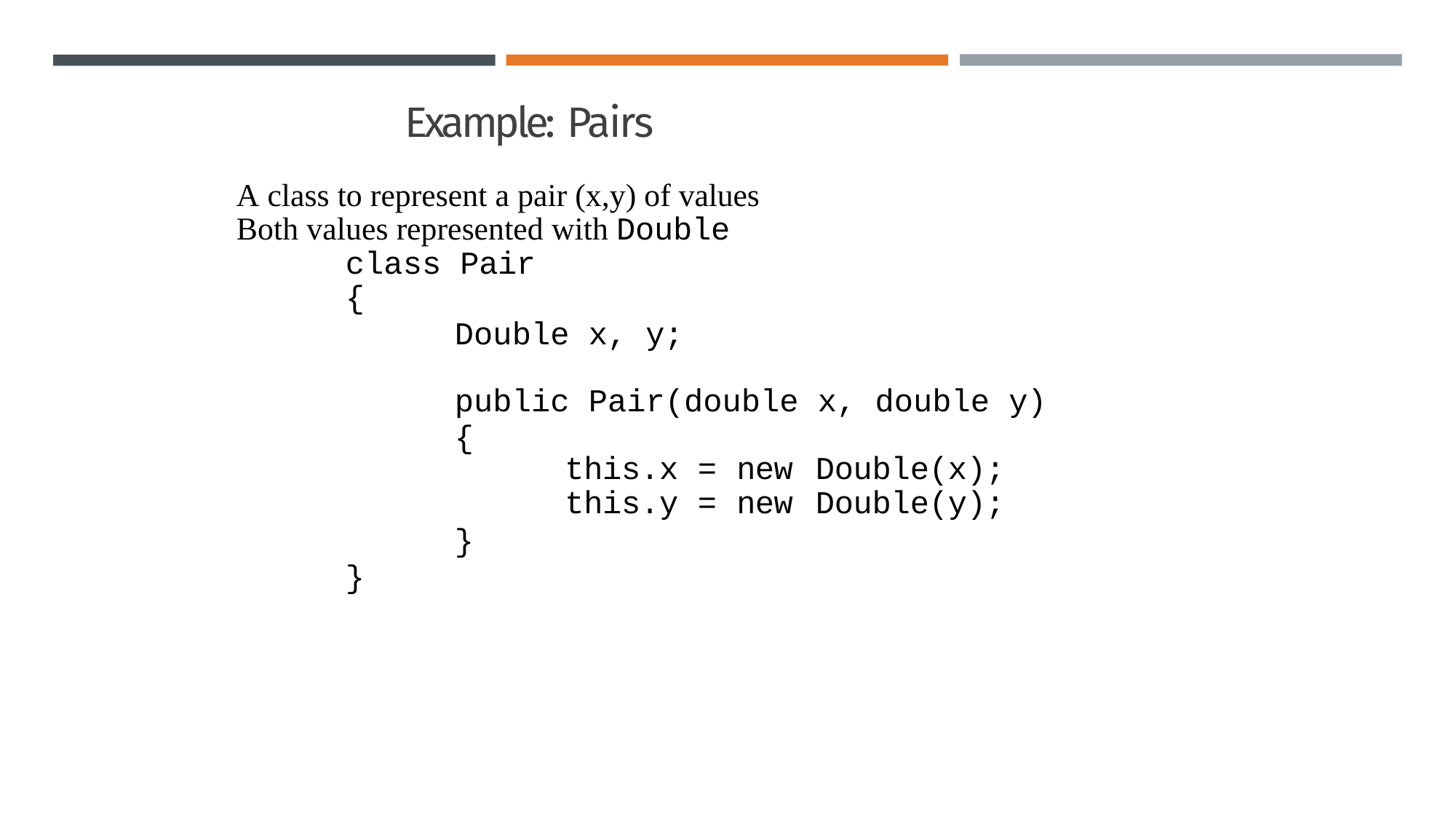

# Example: Pairs
A class to represent a pair (x,y) of values
Both values represented with Double
class Pair
{
Double x, y;
public Pair(double x, double y)
{

}
}
| this.x | = | new | Double(x); |
| --- | --- | --- | --- |
| this.y | = | new | Double(y); |